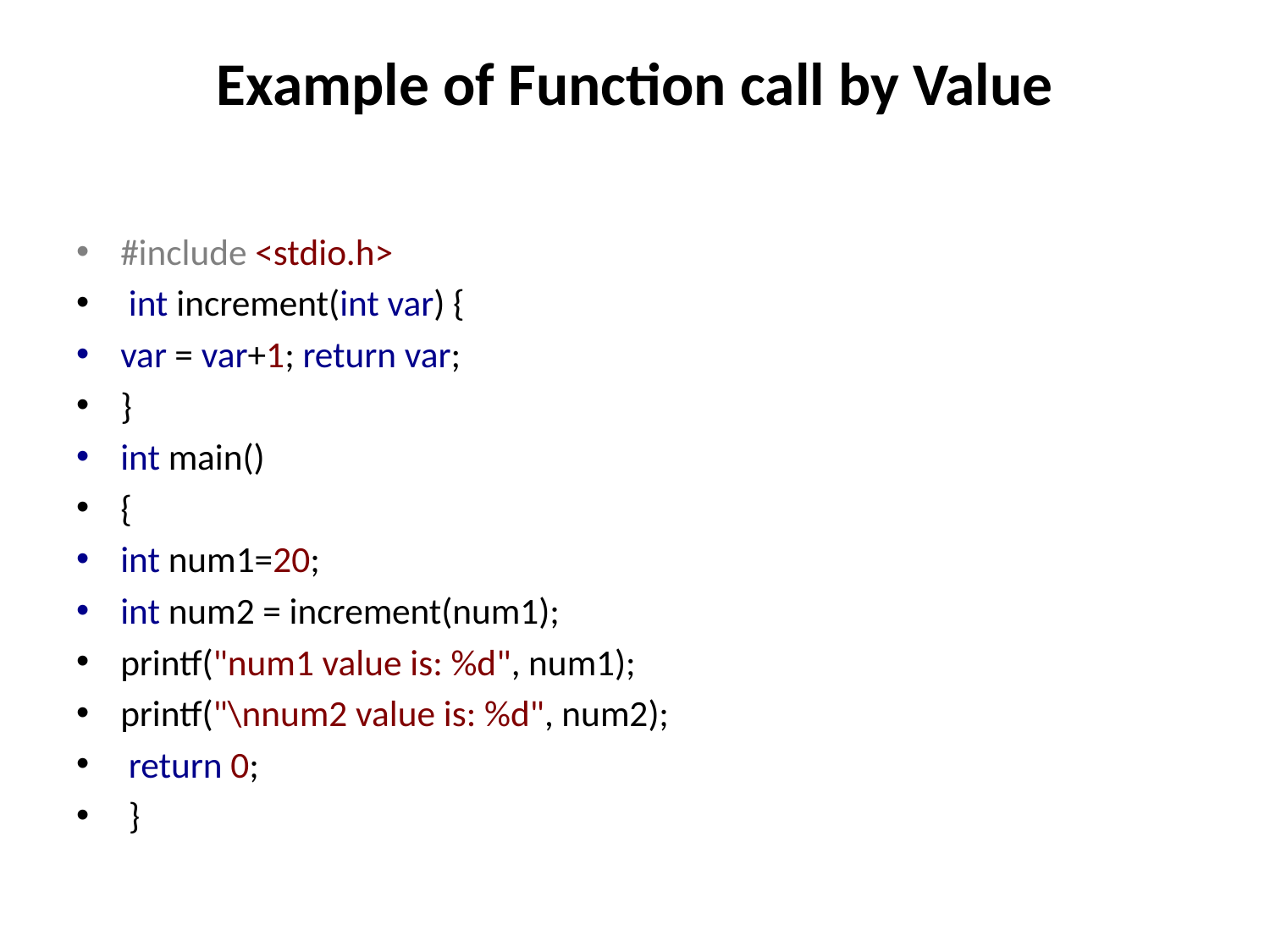

# Example of Function call by Value
#include <stdio.h>
 int increment(int var) {
var = var+1; return var;
}
int main()
{
int num1=20;
int num2 = increment(num1);
printf("num1 value is: %d", num1);
printf("\nnum2 value is: %d", num2);
 return 0;
 }